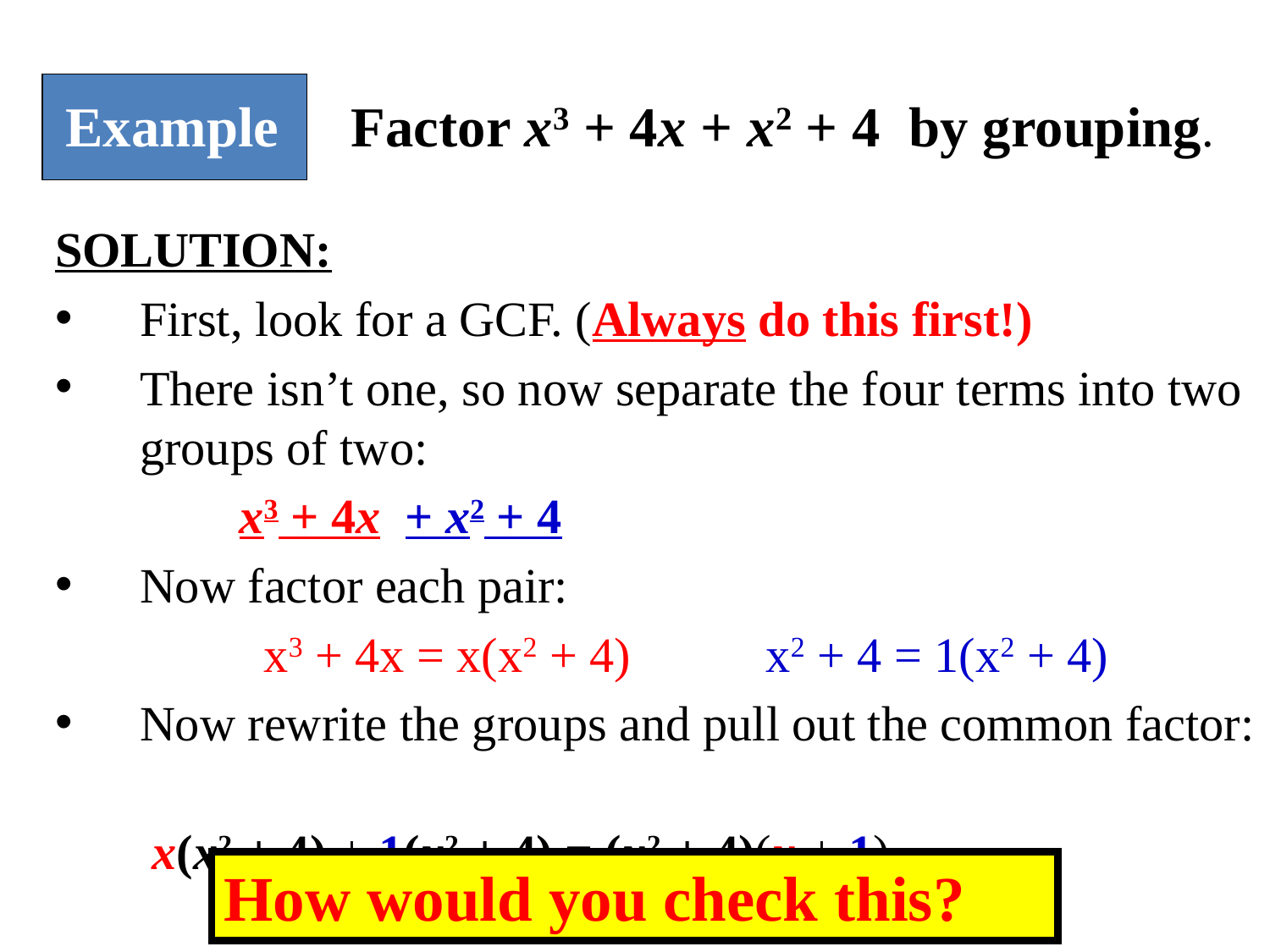

Example
Factor x3 + 4x + x2 + 4  by grouping.
SOLUTION:
First, look for a GCF. (Always do this first!)
There isn’t one, so now separate the four terms into two groups of two:
               x3 + 4x  + x2 + 4
Now factor each pair:
                 x3 + 4x = x(x2 + 4)           x2 + 4 = 1(x2 + 4)
Now rewrite the groups and pull out the common factor:
	 x(x2 + 4) + 1(x2 + 4) = (x2 + 4)(x + 1)
How would you check this?